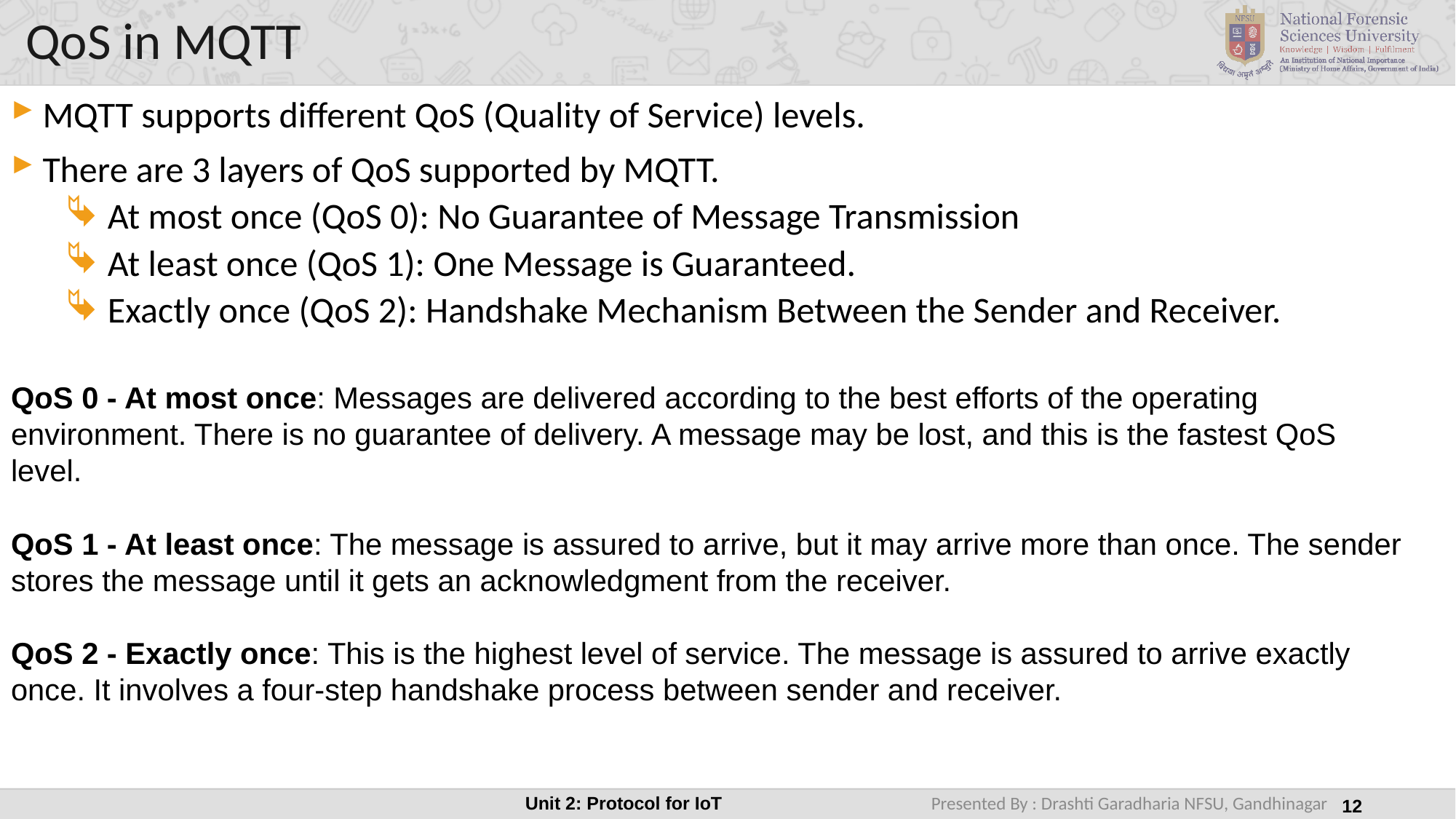

# QoS in MQTT
MQTT supports different QoS (Quality of Service) levels.
There are 3 layers of QoS supported by MQTT.
At most once (QoS 0): No Guarantee of Message Transmission
At least once (QoS 1): One Message is Guaranteed.
Exactly once (QoS 2): Handshake Mechanism Between the Sender and Receiver.

QoS 0 - At most once: Messages are delivered according to the best efforts of the operating environment. There is no guarantee of delivery. A message may be lost, and this is the fastest QoS level.

QoS 1 - At least once: The message is assured to arrive, but it may arrive more than once. The sender stores the message until it gets an acknowledgment from the receiver.

QoS 2 - Exactly once: This is the highest level of service. The message is assured to arrive exactly once. It involves a four-step handshake process between sender and receiver.